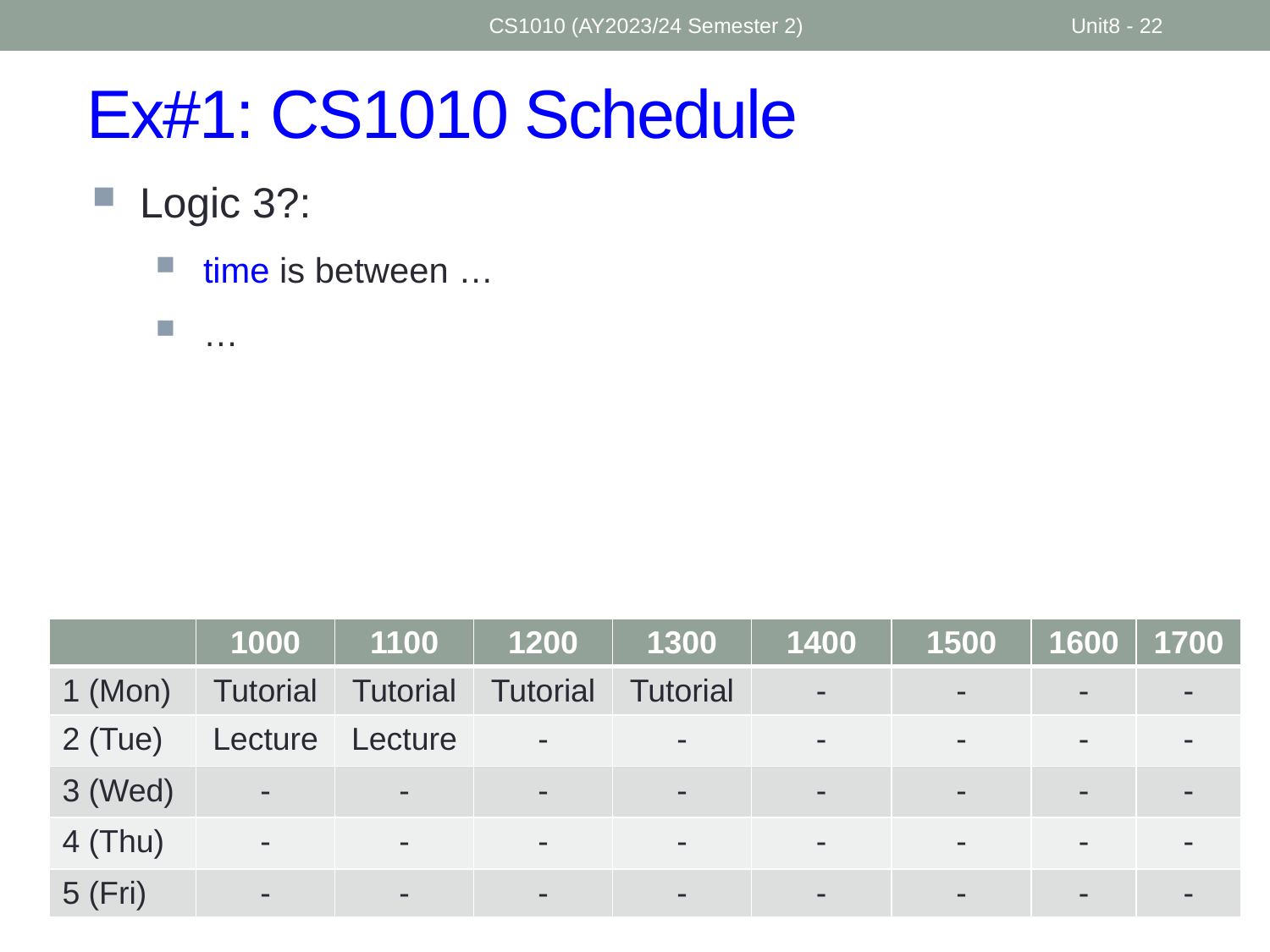

CS1010 (AY2023/24 Semester 2)
Unit8 - 22
# Ex#1: CS1010 Schedule
Logic 3?:
time is between …
…

|  | 1000 | 1100 | 1200 | 1300 | 1400 | 1500 | 1600 | 1700 |
| --- | --- | --- | --- | --- | --- | --- | --- | --- |
| 1 (Mon) | Tutorial | Tutorial | Tutorial | Tutorial | - | - | - | - |
| 2 (Tue) | Lecture | Lecture | - | - | - | - | - | - |
| 3 (Wed) | - | - | - | - | - | - | - | - |
| 4 (Thu) | - | - | - | - | - | - | - | - |
| 5 (Fri) | - | - | - | - | - | - | - | - |